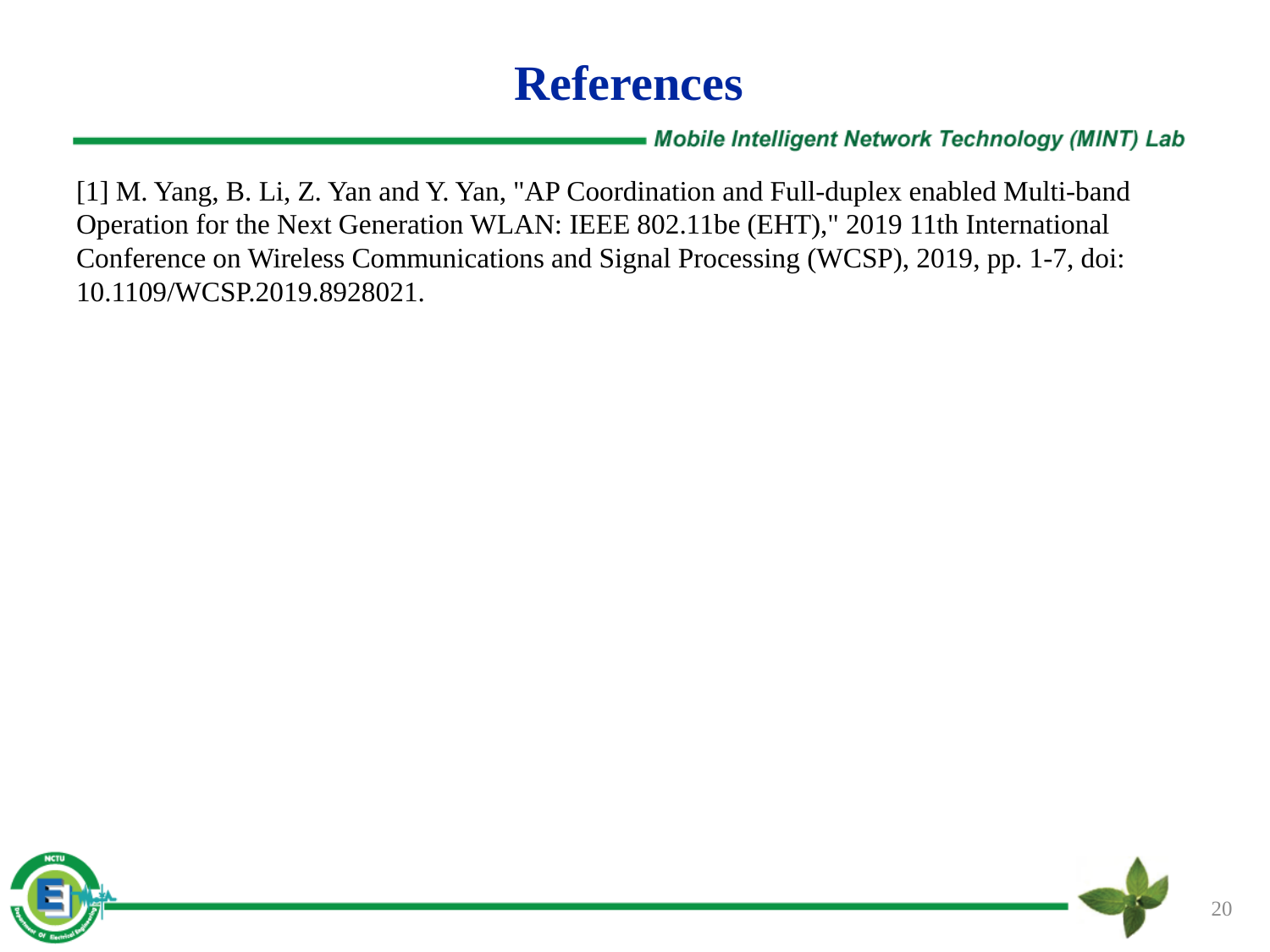

# References
[1] M. Yang, B. Li, Z. Yan and Y. Yan, "AP Coordination and Full-duplex enabled Multi-band Operation for the Next Generation WLAN: IEEE 802.11be (EHT)," 2019 11th International Conference on Wireless Communications and Signal Processing (WCSP), 2019, pp. 1-7, doi: 10.1109/WCSP.2019.8928021.
20